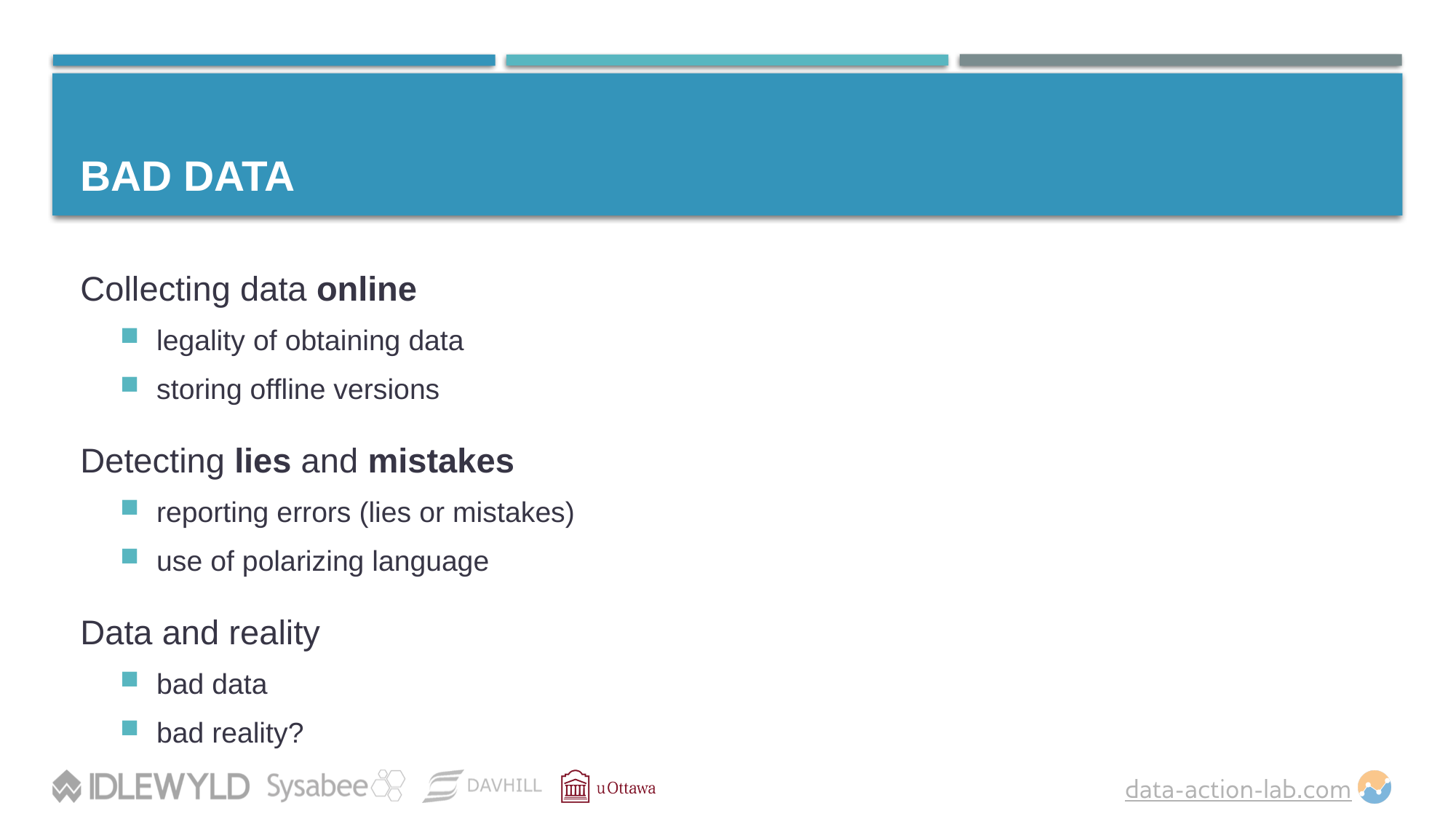

# Bad Data
Collecting data online
legality of obtaining data
storing offline versions

Detecting lies and mistakes
reporting errors (lies or mistakes)
use of polarizing language

Data and reality
bad data
bad reality?